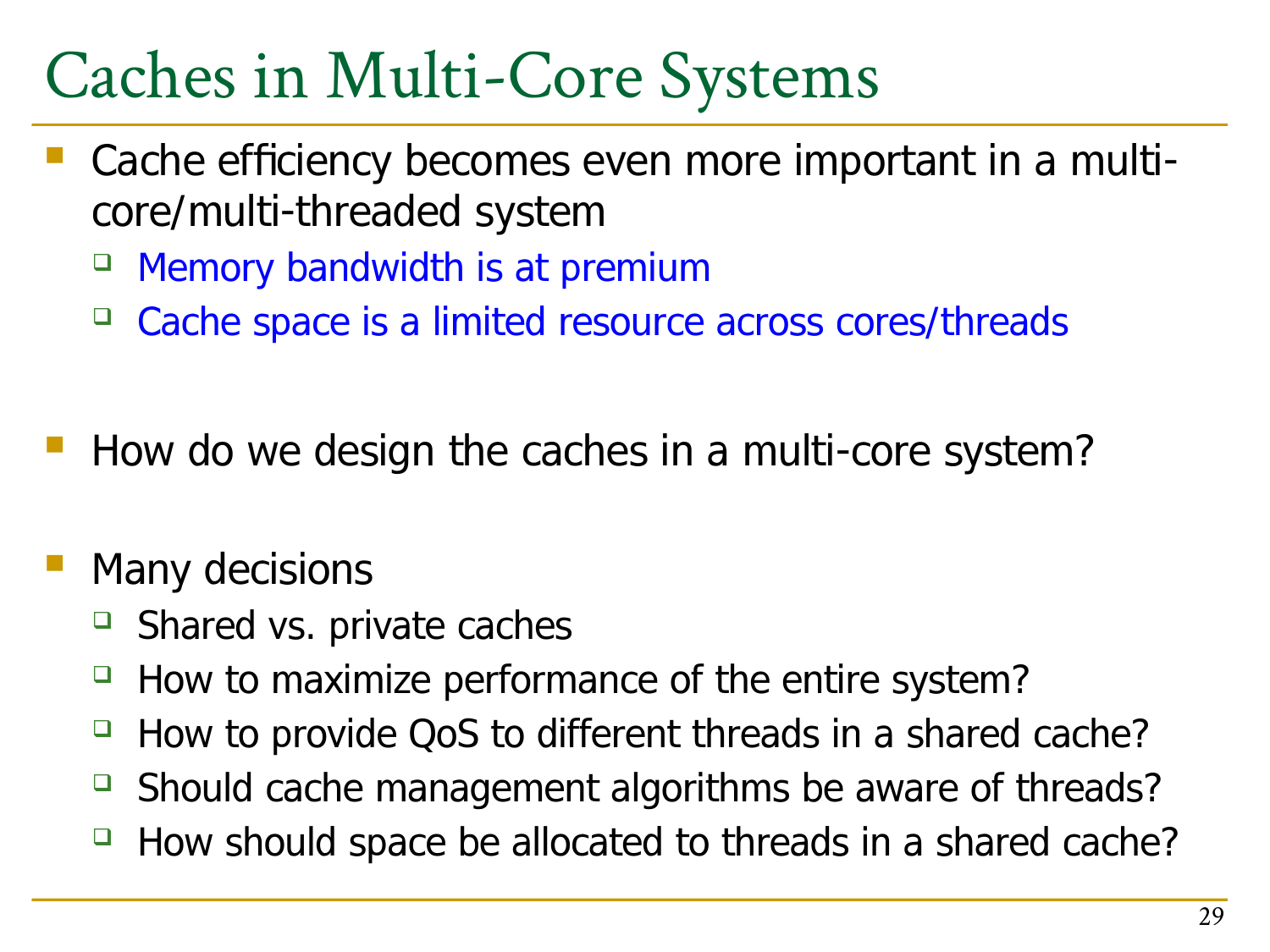

# Caches in Multi-Core Systems
Cache efficiency becomes even more important in a multi-core/multi-threaded system
Memory bandwidth is at premium
Cache space is a limited resource across cores/threads

How do we design the caches in a multi-core system?

Many decisions
Shared vs. private caches
How to maximize performance of the entire system?
How to provide QoS to different threads in a shared cache?
Should cache management algorithms be aware of threads?
How should space be allocated to threads in a shared cache?

29